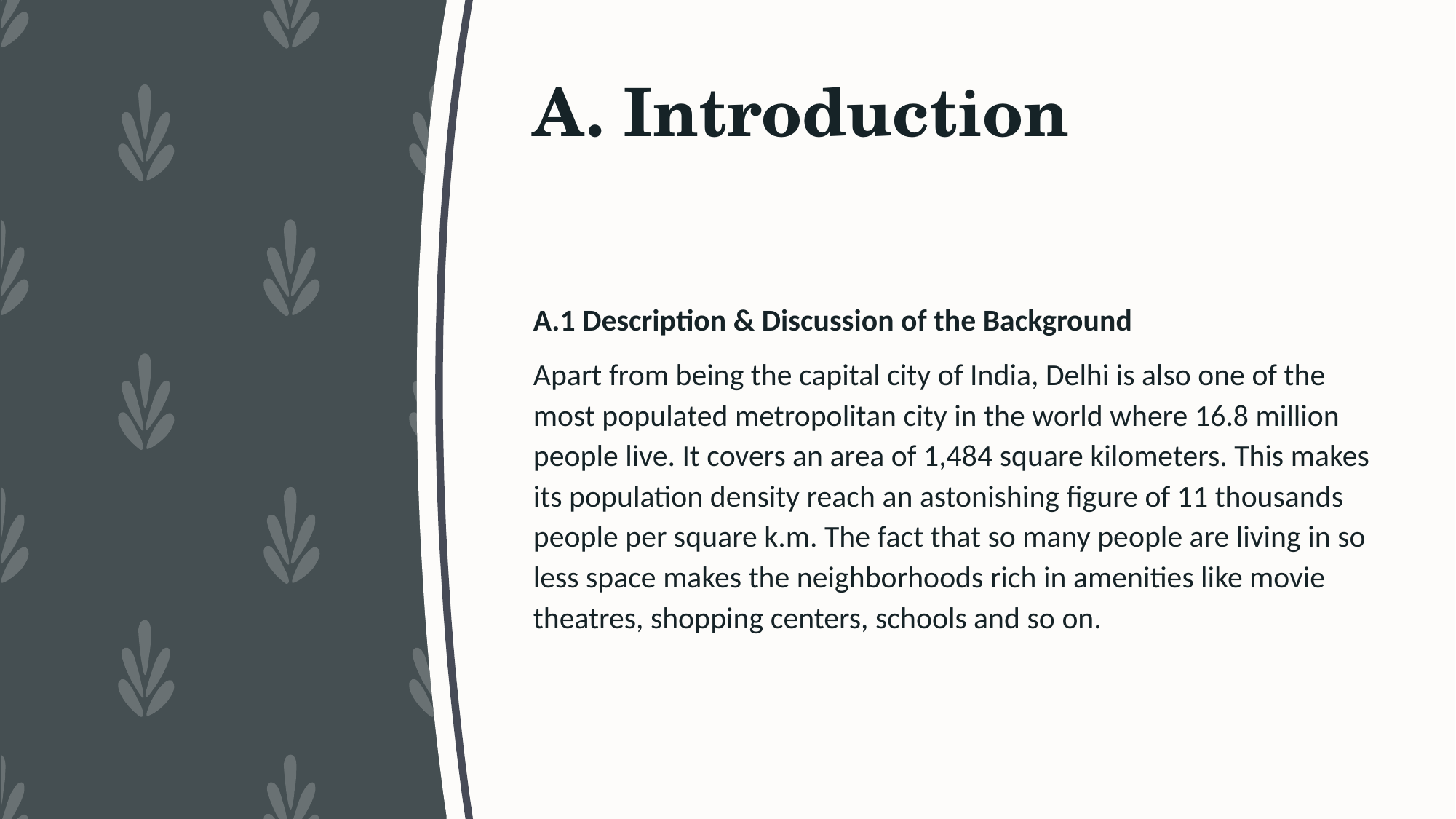

# A. Introduction
A.1 Description & Discussion of the Background
Apart from being the capital city of India, Delhi is also one of the most populated metropolitan city in the world where 16.8 million people live. It covers an area of 1,484 square kilometers. This makes its population density reach an astonishing figure of 11 thousands people per square k.m. The fact that so many people are living in so less space makes the neighborhoods rich in amenities like movie theatres, shopping centers, schools and so on.